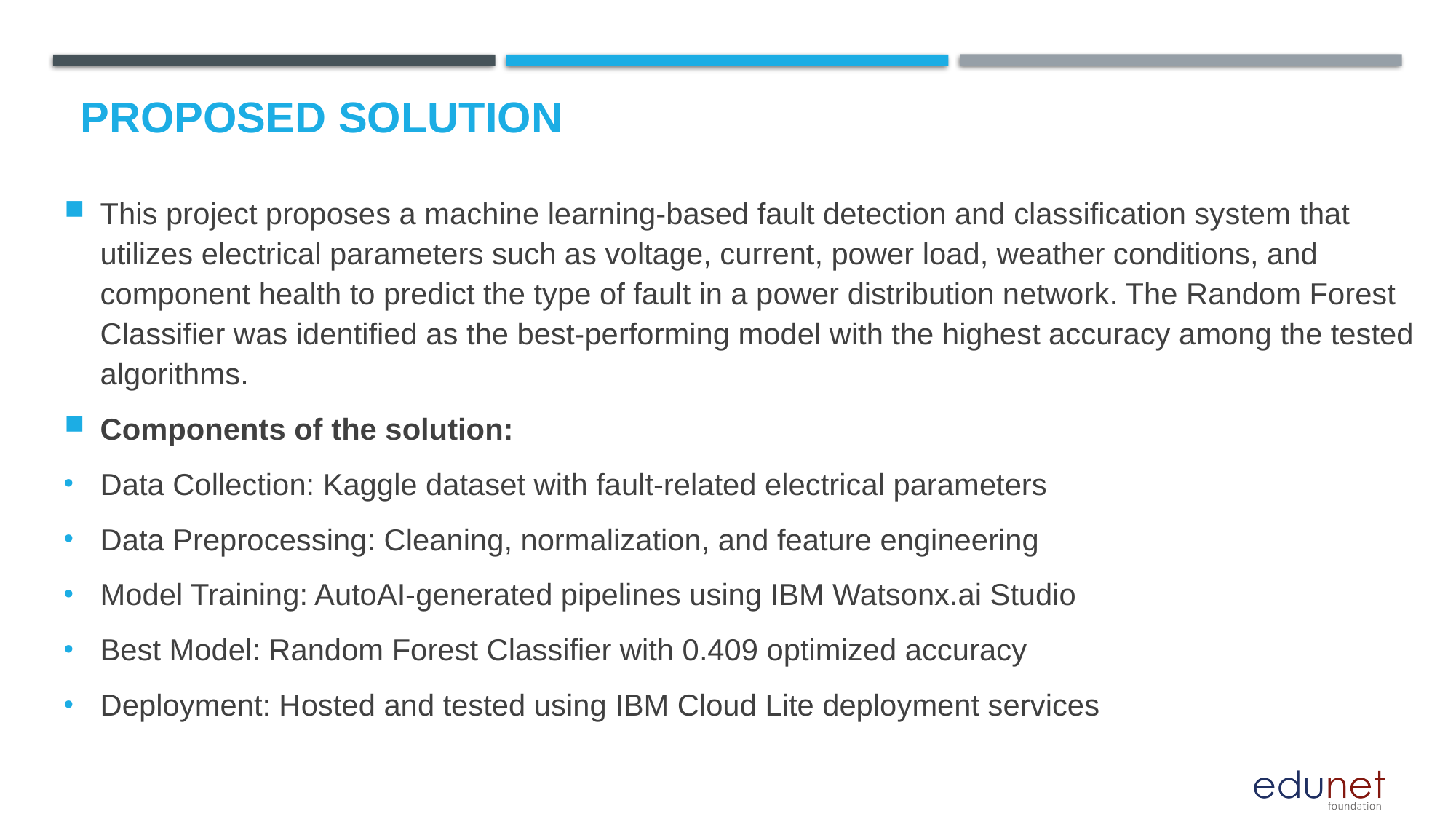

# Proposed Solution

This project proposes a machine learning-based fault detection and classification system that utilizes electrical parameters such as voltage, current, power load, weather conditions, and component health to predict the type of fault in a power distribution network. The Random Forest Classifier was identified as the best-performing model with the highest accuracy among the tested algorithms.
Components of the solution:
Data Collection: Kaggle dataset with fault-related electrical parameters
Data Preprocessing: Cleaning, normalization, and feature engineering
Model Training: AutoAI-generated pipelines using IBM Watsonx.ai Studio
Best Model: Random Forest Classifier with 0.409 optimized accuracy
Deployment: Hosted and tested using IBM Cloud Lite deployment services